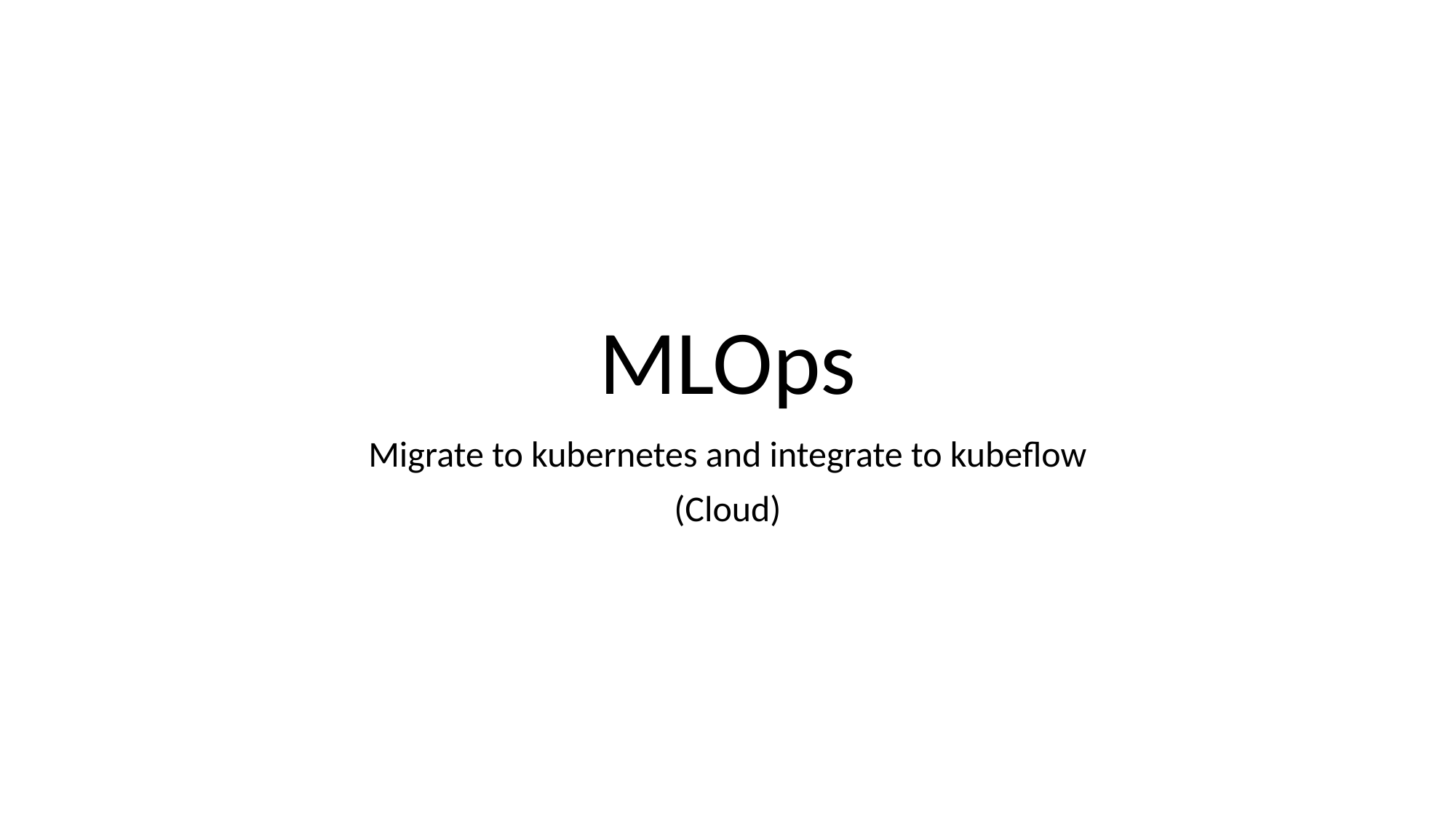

# MLOps
Migrate to kubernetes and integrate to kubeflow
(Cloud)